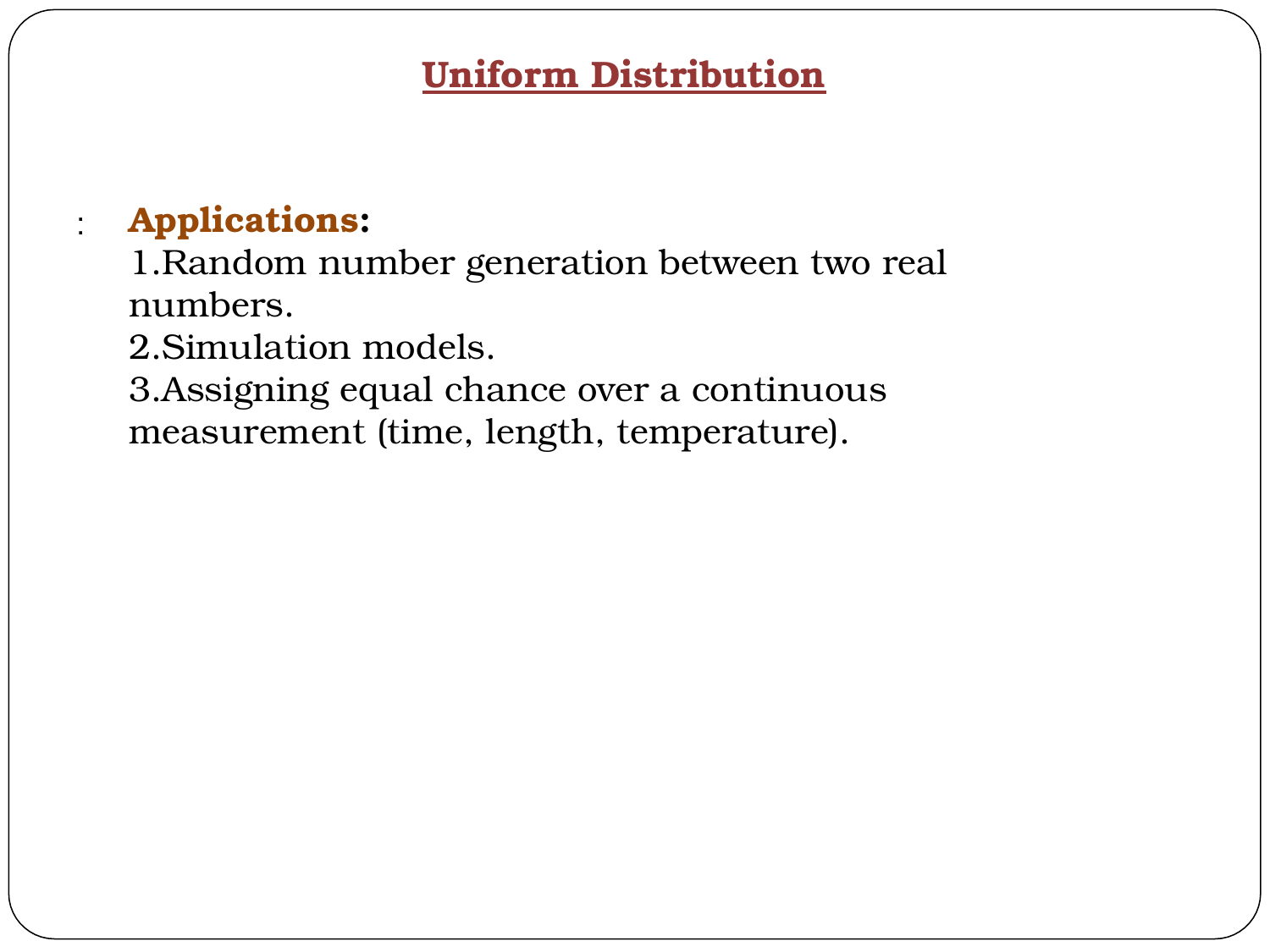

Uniform Distribution

:
Applications:
Random number generation between two real numbers.
Simulation models.
Assigning equal chance over a continuous measurement (time, length, temperature).
2